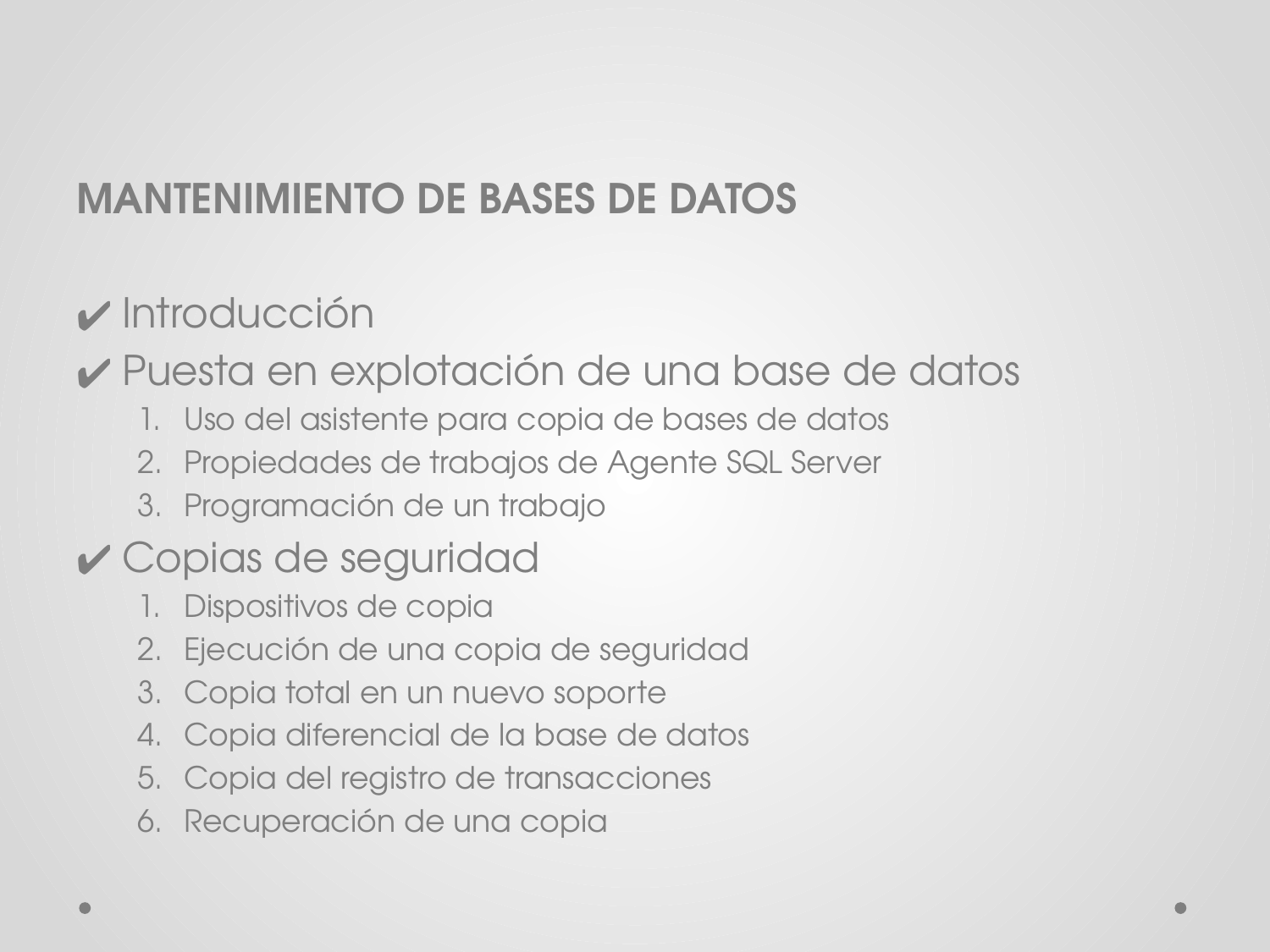

#
MANTENIMIENTO DE BASES DE DATOS

Introducción
Puesta en explotación de una base de datos
Uso del asistente para copia de bases de datos
Propiedades de trabajos de Agente SQL Server
Programación de un trabajo
Copias de seguridad
Dispositivos de copia
Ejecución de una copia de seguridad
Copia total en un nuevo soporte
Copia diferencial de la base de datos
Copia del registro de transacciones
Recuperación de una copia